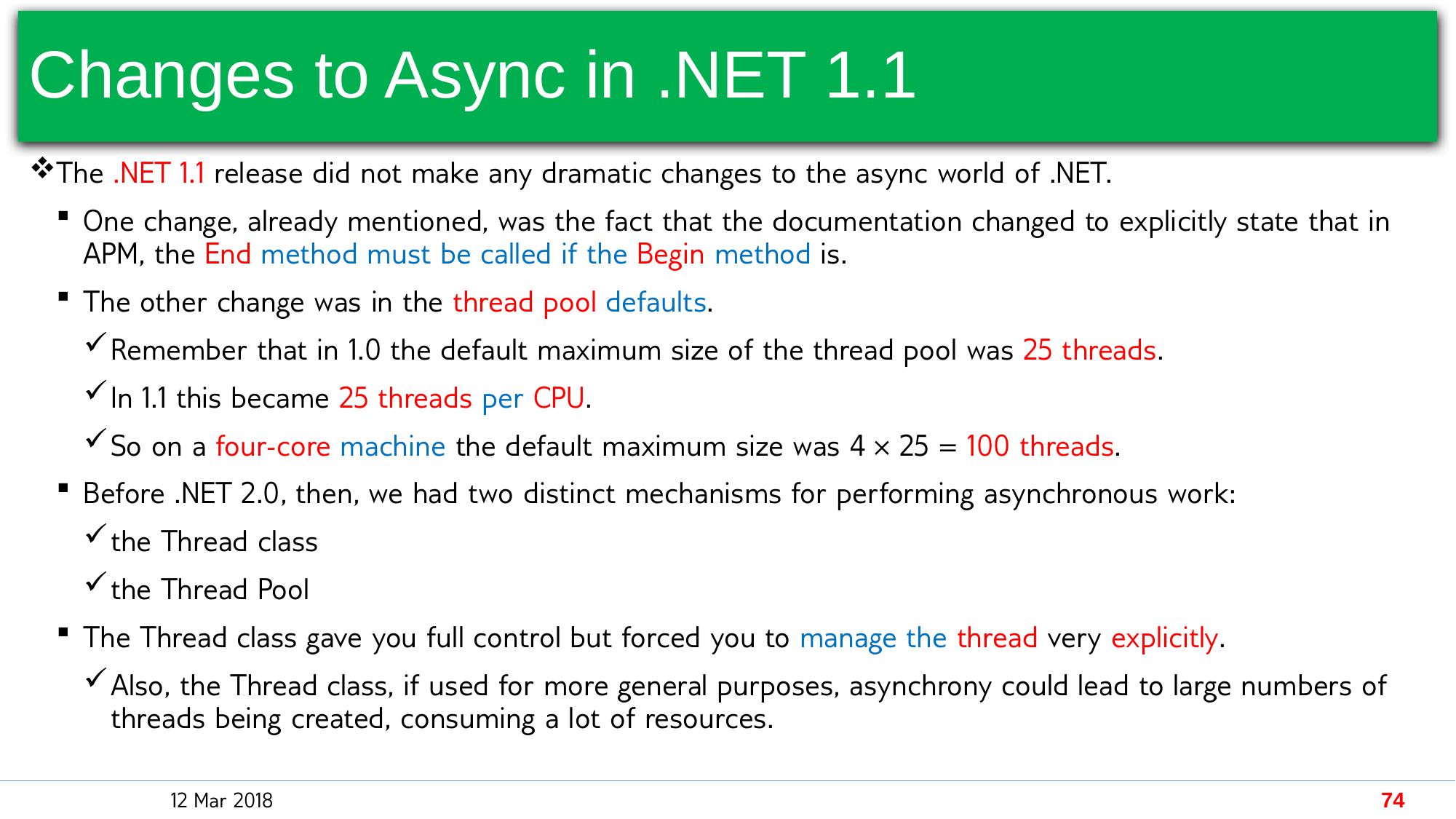

# Changes to Async in .NET 1.1
The .NET 1.1 release did not make any dramatic changes to the async world of .NET.
One change, already mentioned, was the fact that the documentation changed to explicitly state that in APM, the End method must be called if the Begin method is.
The other change was in the thread pool defaults.
Remember that in 1.0 the default maximum size of the thread pool was 25 threads.
In 1.1 this became 25 threads per CPU.
So on a four-core machine the default maximum size was 4 × 25 = 100 threads.
Before .NET 2.0, then, we had two distinct mechanisms for performing asynchronous work:
the Thread class
the Thread Pool
The Thread class gave you full control but forced you to manage the thread very explicitly.
Also, the Thread class, if used for more general purposes, asynchrony could lead to large numbers of threads being created, consuming a lot of resources.
12 Mar 2018
74